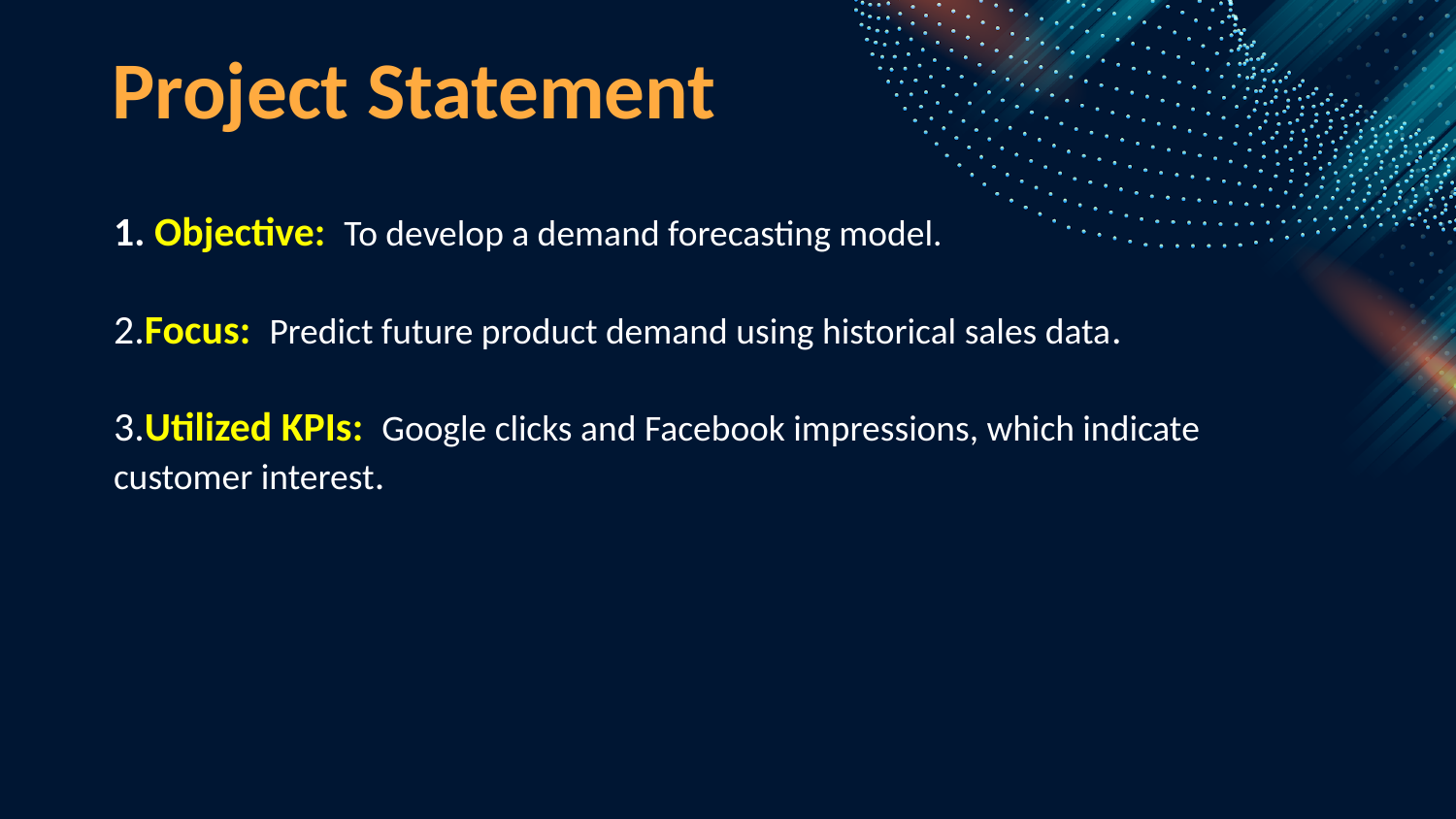

Project Statement
1. Objective:  To develop a demand forecasting model.

2.Focus:  Predict future product demand using historical sales data.

3.Utilized KPIs:  Google clicks and Facebook impressions, which indicate customer interest.